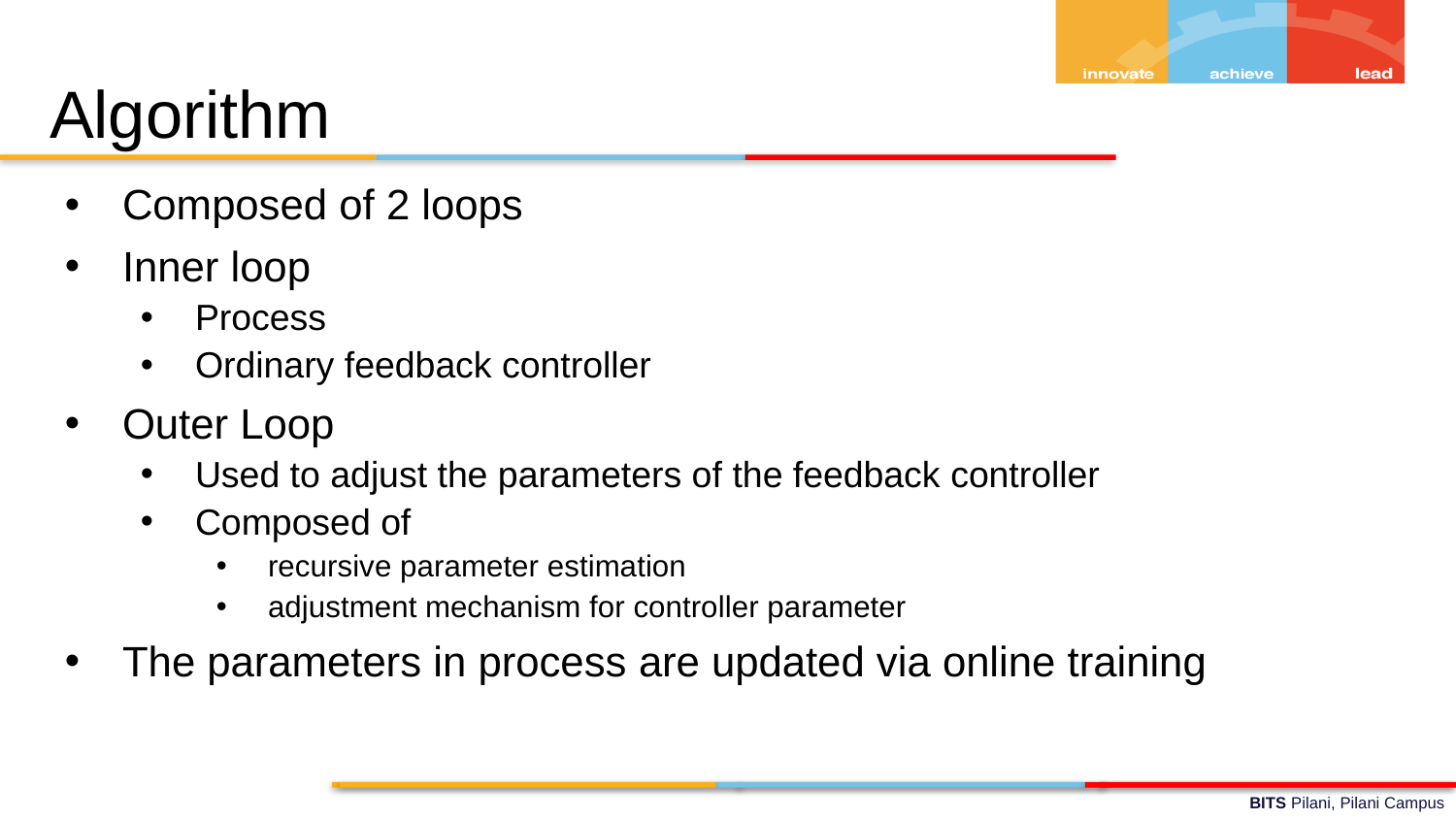

# Algorithm
Composed of 2 loops
Inner loop
Process
Ordinary feedback controller
Outer Loop
Used to adjust the parameters of the feedback controller
Composed of
recursive parameter estimation
adjustment mechanism for controller parameter
The parameters in process are updated via online training